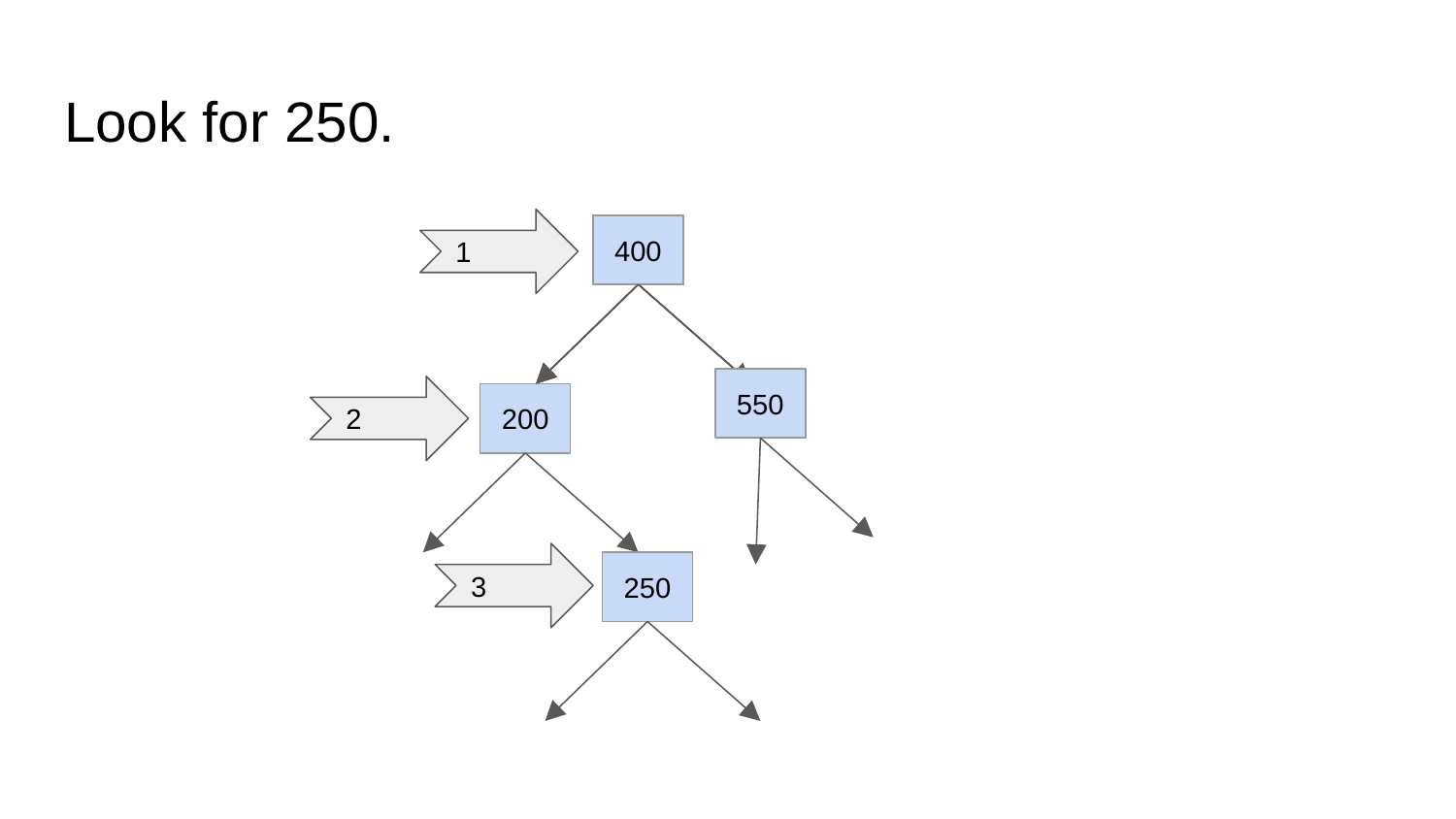

# Look for 250.
1
400
400
400
550
2
200
3
250